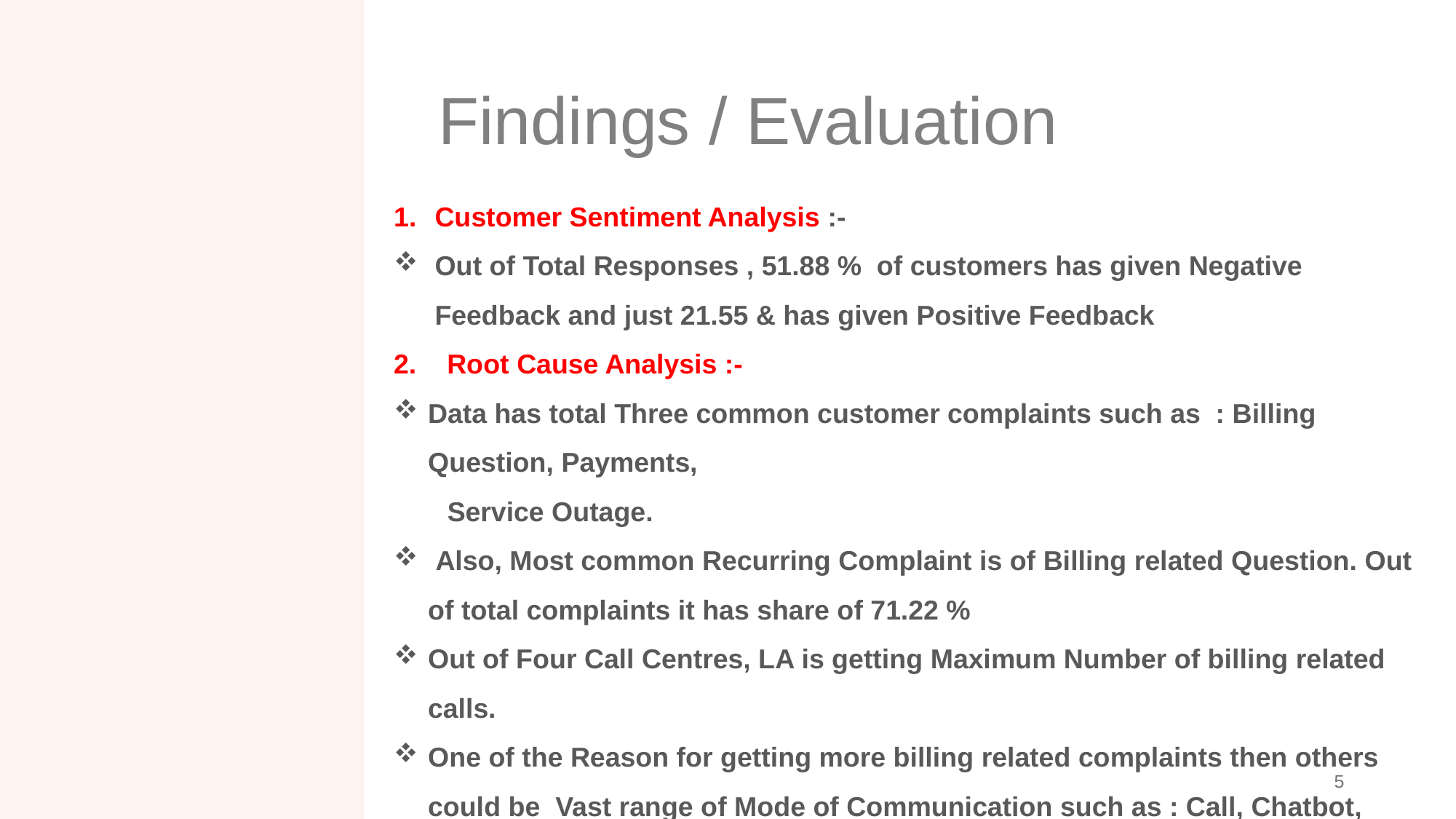

# Findings / Evaluation
Customer Sentiment Analysis :-
Out of Total Responses , 51.88 %  of customers has given Negative Feedback and just 21.55 & has given Positive Feedback
2.    Root Cause Analysis :-
Data has total Three common customer complaints such as  : Billing Question, Payments,
       Service Outage.
 Also, Most common Recurring Complaint is of Billing related Question. Out of total complaints it has share of 71.22 %
Out of Four Call Centres, LA is getting Maximum Number of billing related calls.
One of the Reason for getting more billing related complaints then others could be  Vast range of Mode of Communication such as : Call, Chatbot, Mail, Web. Where we do not find such range in other complaints.

5